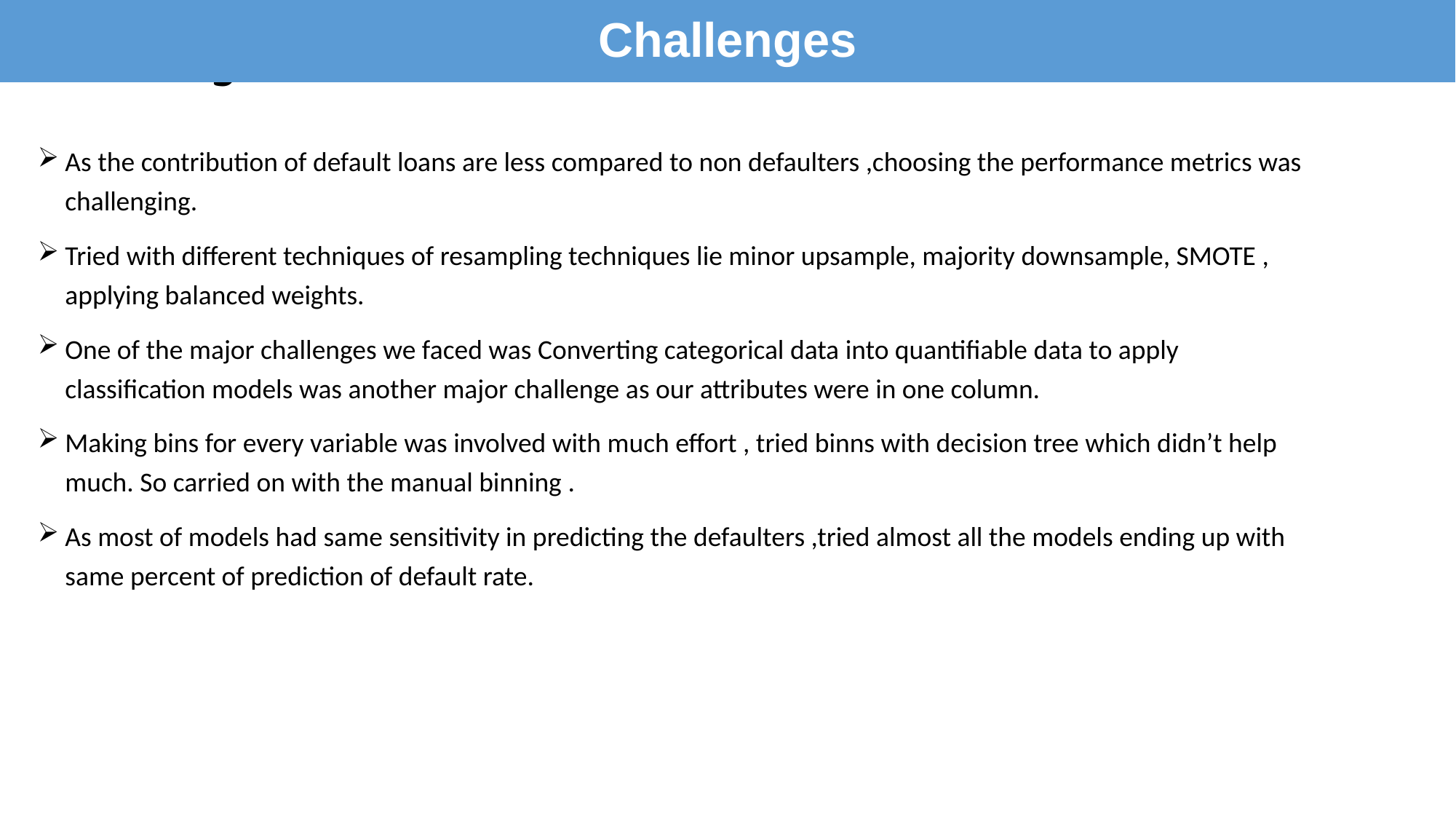

Challenges
# Challenges:
As the contribution of default loans are less compared to non defaulters ,choosing the performance metrics was challenging.
Tried with different techniques of resampling techniques lie minor upsample, majority downsample, SMOTE , applying balanced weights.
One of the major challenges we faced was Converting categorical data into quantifiable data to apply classification models was another major challenge as our attributes were in one column.
Making bins for every variable was involved with much effort , tried binns with decision tree which didn’t help much. So carried on with the manual binning .
As most of models had same sensitivity in predicting the defaulters ,tried almost all the models ending up with same percent of prediction of default rate.